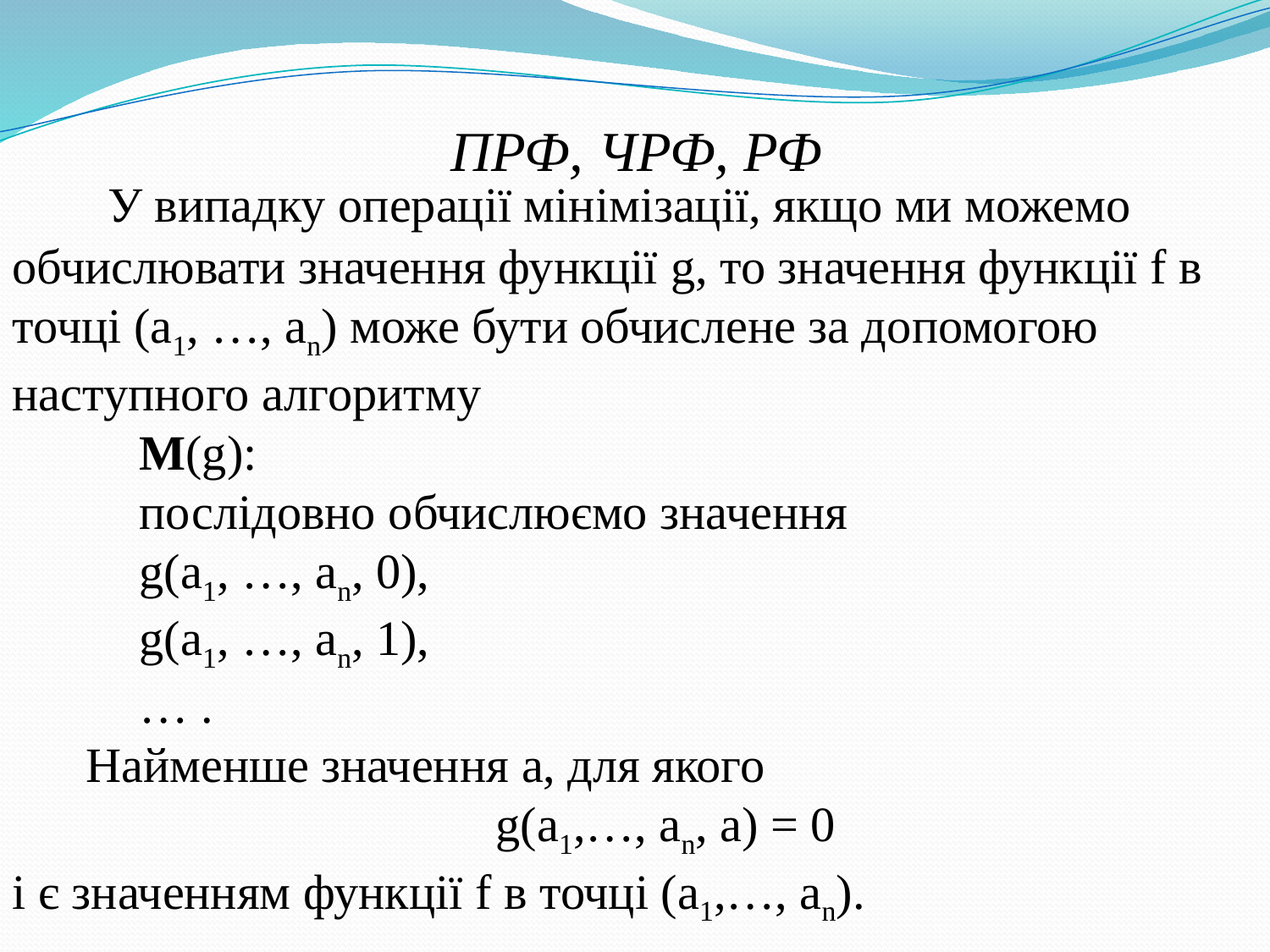

У випадку операції мінімізації, якщо ми можемо обчислювати значення функції g, то значення функції f в точці (a1, …, an) може бути обчислене за допомогою наступного алгоритму
	M(g):
	послідовно обчислюємо значення
	g(a1, …, an, 0),
	g(a1, …, an, 1),
	… .
      Найменше значення a, для якого
      g(a1,…, an, a) = 0
і є значенням функції f в точці (a1,…, an).
ПРФ, ЧРФ, РФ